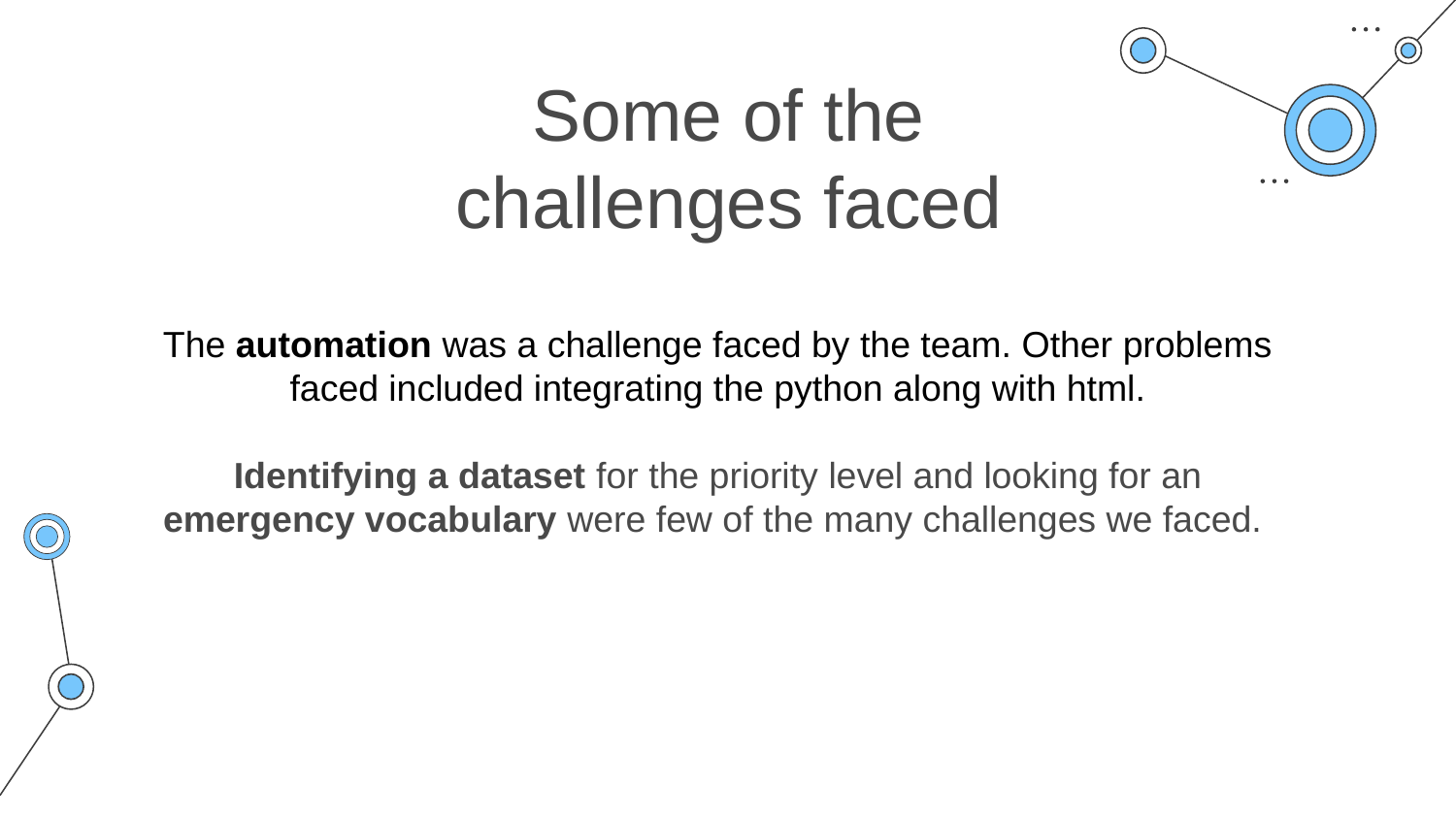

# Some of the challenges faced
The automation was a challenge faced by the team. Other problems faced included integrating the python along with html.

Identifying a dataset for the priority level and looking for an emergency vocabulary were few of the many challenges we faced.